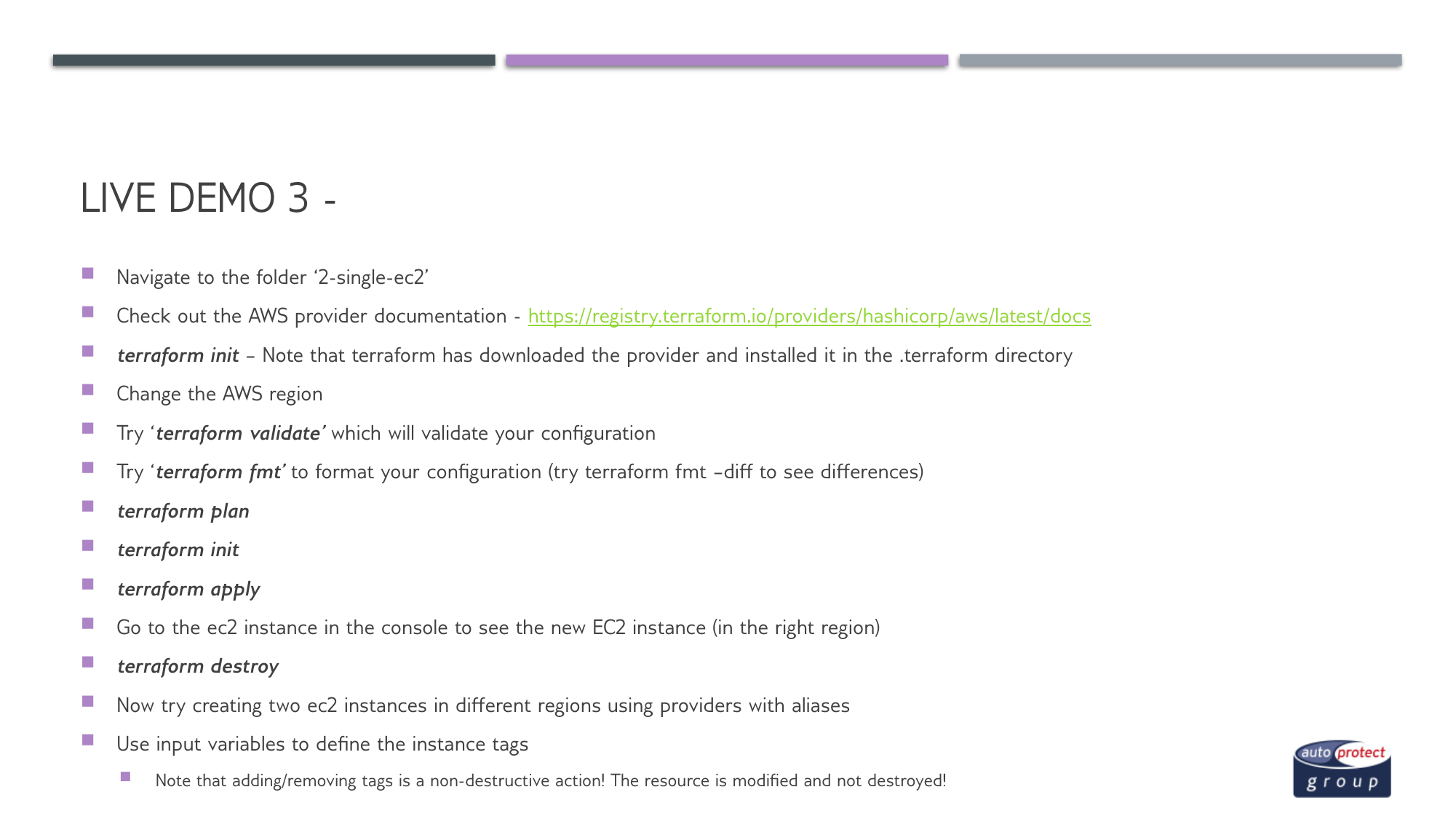

# Live demo 3 -

Navigate to the folder ‘2-single-ec2’
Check out the AWS provider documentation - https://registry.terraform.io/providers/hashicorp/aws/latest/docs
terraform init – Note that terraform has downloaded the provider and installed it in the .terraform directory
Change the AWS region
Try ‘terraform validate’ which will validate your configuration
Try ‘terraform fmt’ to format your configuration (try terraform fmt –diff to see differences)
terraform plan
terraform init
terraform apply
Go to the ec2 instance in the console to see the new EC2 instance (in the right region)
terraform destroy
Now try creating two ec2 instances in different regions using providers with aliases
Use input variables to define the instance tags
Note that adding/removing tags is a non-destructive action! The resource is modified and not destroyed!